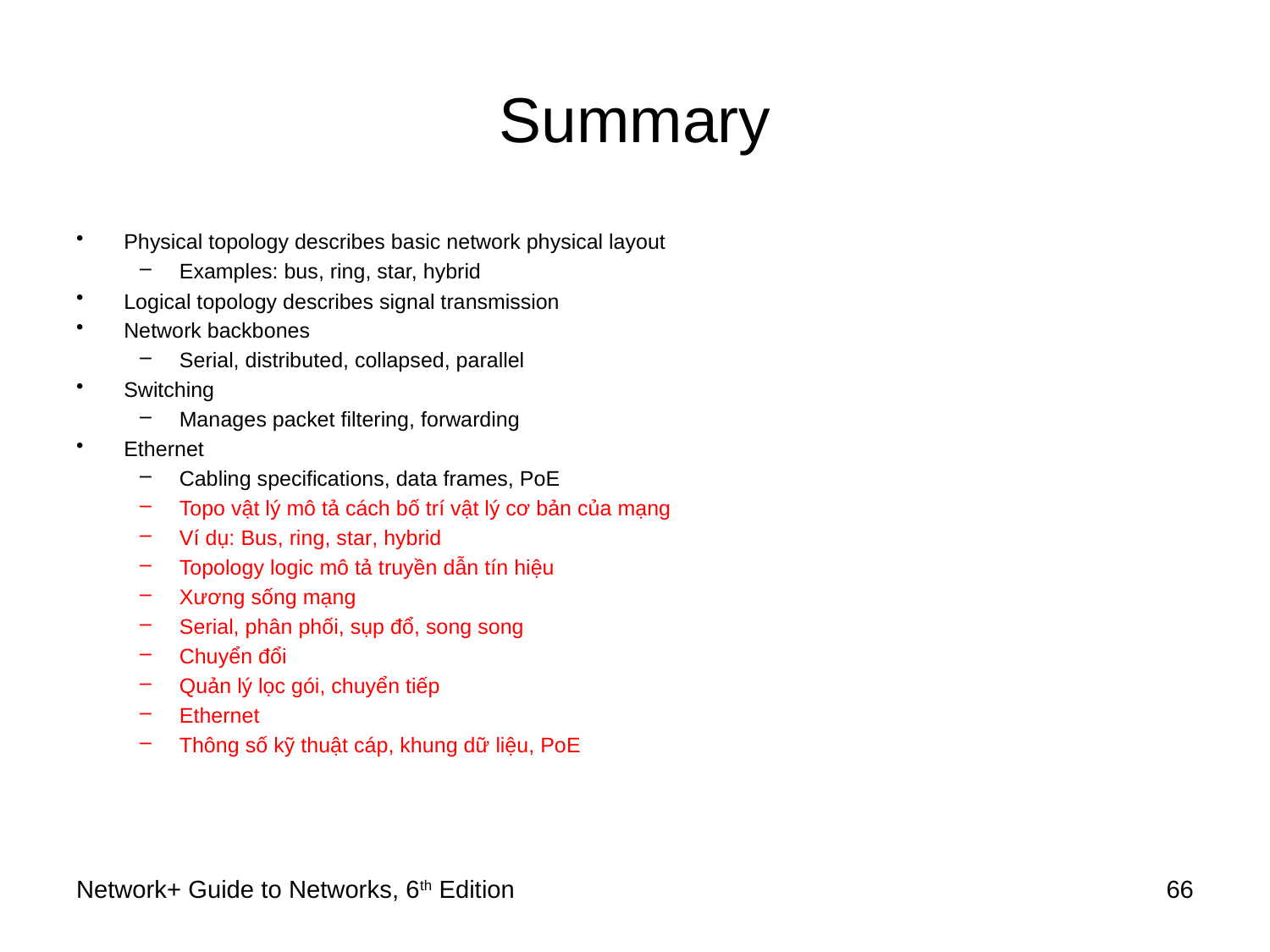

# Summary
Physical topology describes basic network physical layout
Examples: bus, ring, star, hybrid
Logical topology describes signal transmission
Network backbones
Serial, distributed, collapsed, parallel
Switching
Manages packet filtering, forwarding
Ethernet
Cabling specifications, data frames, PoE
Topo vật lý mô tả cách bố trí vật lý cơ bản của mạng
Ví dụ: Bus, ring, star, hybrid
Topology logic mô tả truyền dẫn tín hiệu
Xương sống mạng
Serial, phân phối, sụp đổ, song song
Chuyển đổi
Quản lý lọc gói, chuyển tiếp
Ethernet
Thông số kỹ thuật cáp, khung dữ liệu, PoE
Network+ Guide to Networks, 6th Edition
66